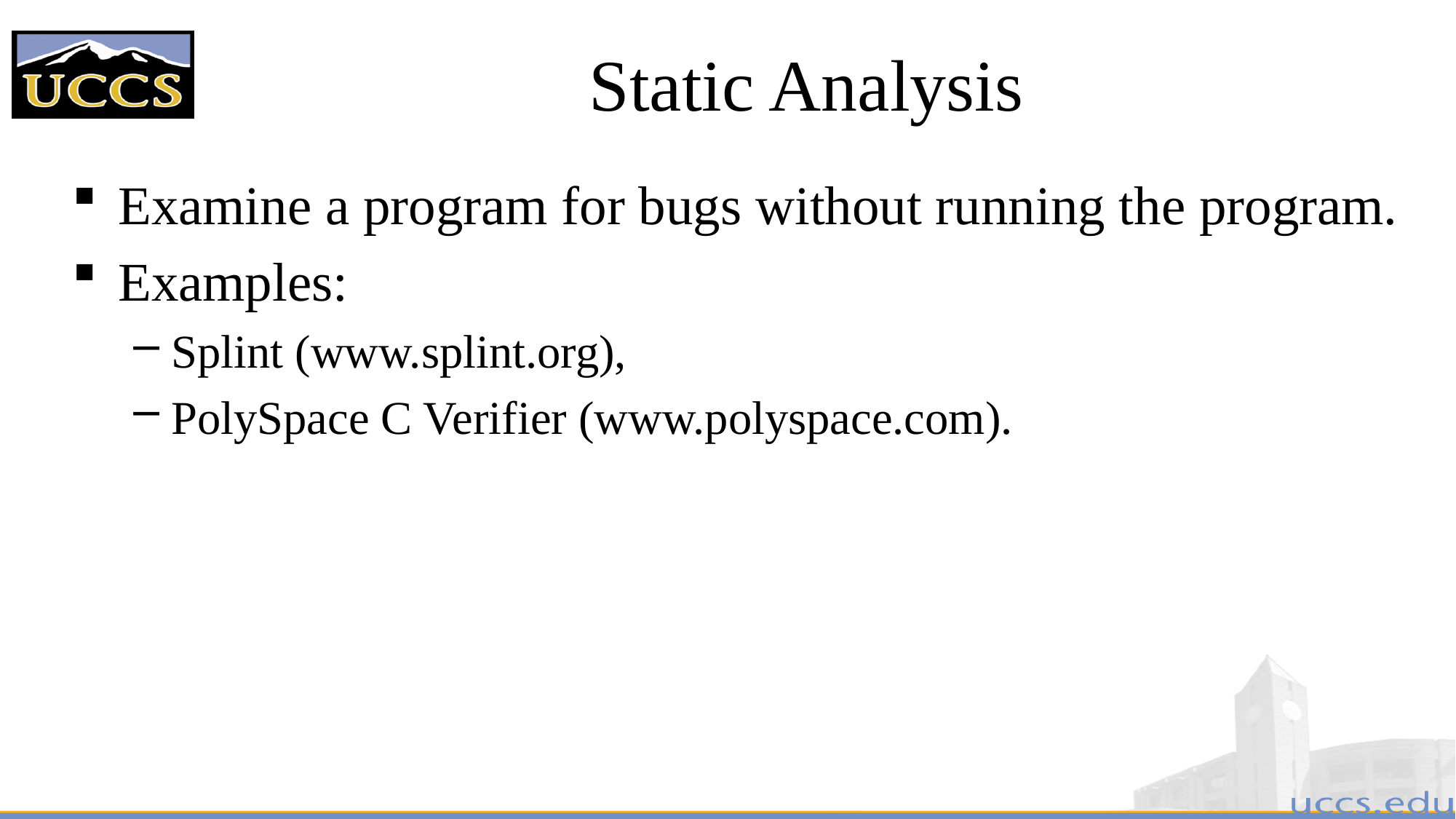

# Static Analysis
Examine a program for bugs without running the program.
Examples:
Splint (www.splint.org),
PolySpace C Verifier (www.polyspace.com).